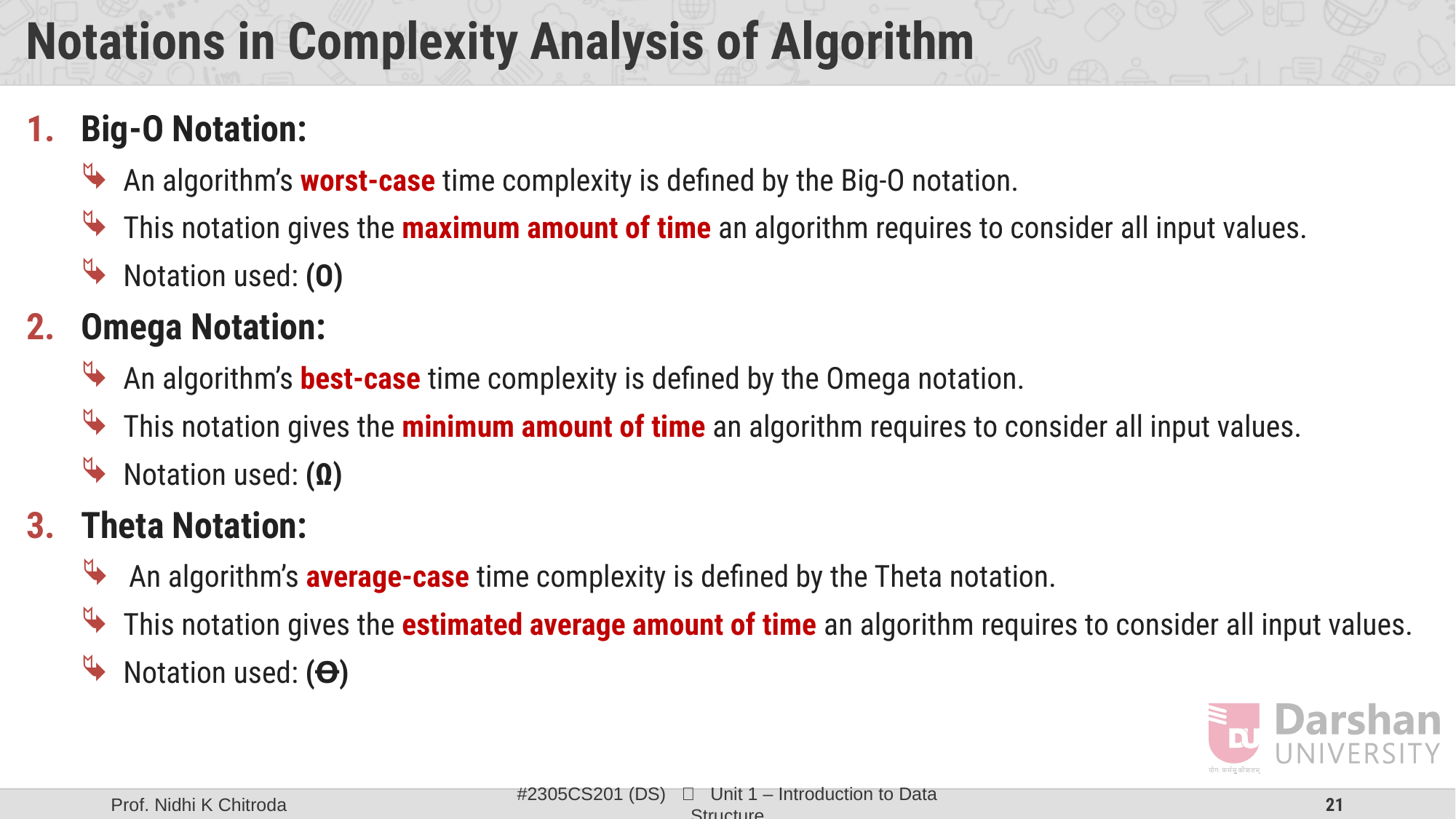

# Notations in Complexity Analysis of Algorithm
Big-O Notation:
An algorithm’s worst-case time complexity is defined by the Big-O notation.
This notation gives the maximum amount of time an algorithm requires to consider all input values.
Notation used: (O)
Omega Notation:
An algorithm’s best-case time complexity is defined by the Omega notation.
This notation gives the minimum amount of time an algorithm requires to consider all input values.
Notation used: (Ω)
Theta Notation:
An algorithm’s average-case time complexity is defined by the Theta notation.
This notation gives the estimated average amount of time an algorithm requires to consider all input values.
Notation used: (Ꝋ)